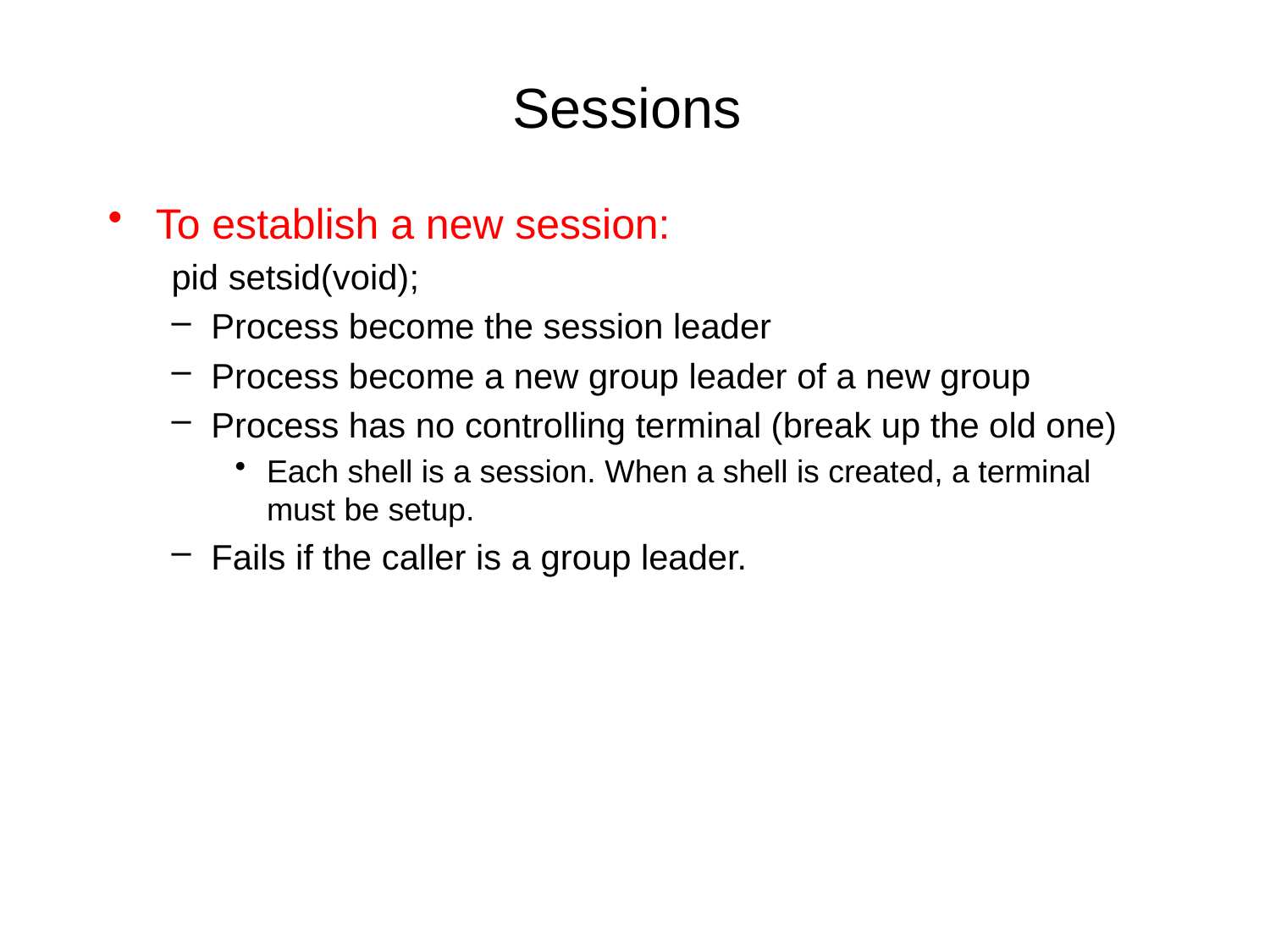

# Sessions
To establish a new session:
pid setsid(void);
Process become the session leader
Process become a new group leader of a new group
Process has no controlling terminal (break up the old one)
Each shell is a session. When a shell is created, a terminal must be setup.
Fails if the caller is a group leader.